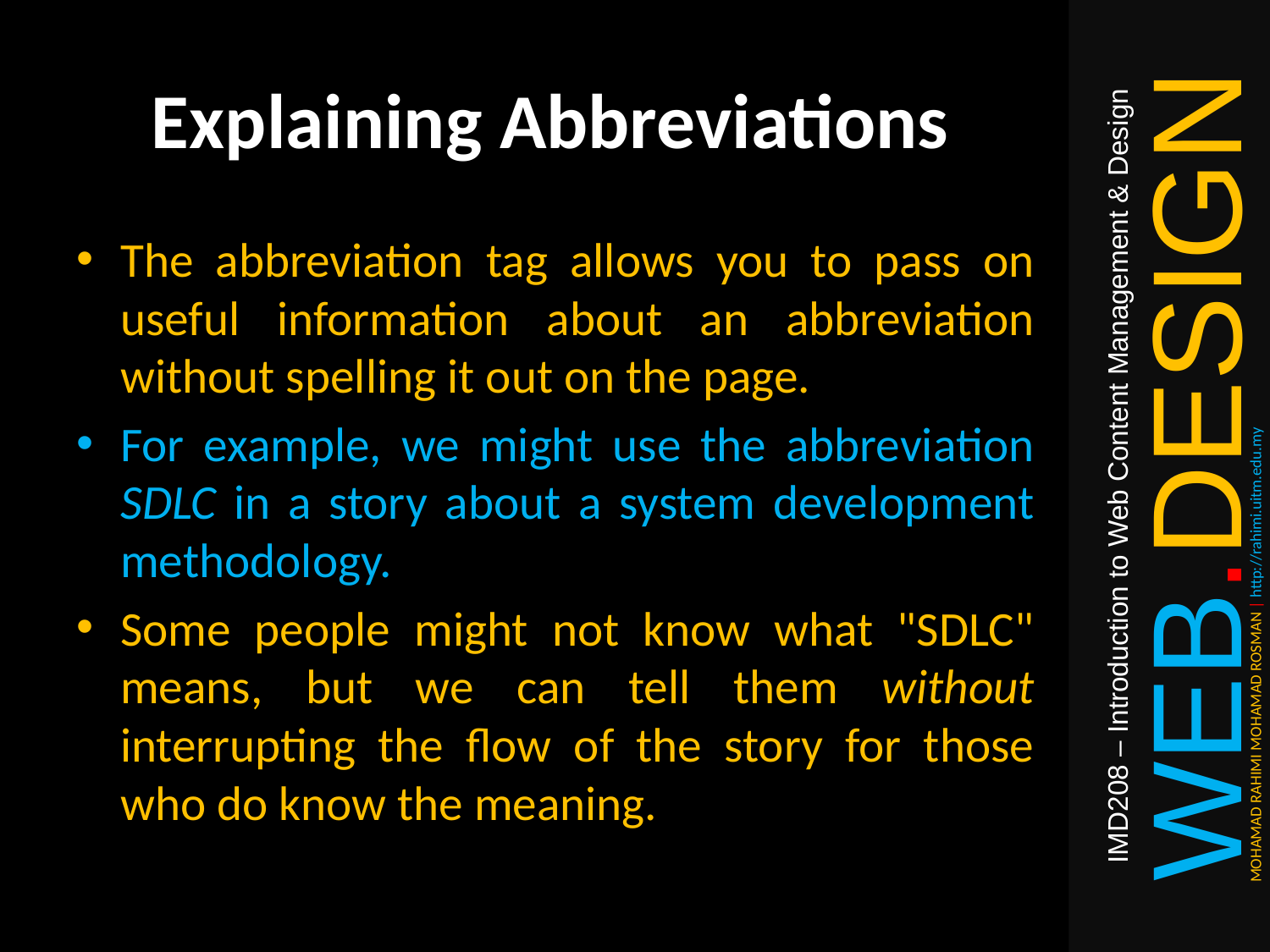

# Explaining Abbreviations
The abbreviation tag allows you to pass on useful information about an abbreviation without spelling it out on the page.
For example, we might use the abbreviation SDLC in a story about a system development methodology.
Some people might not know what "SDLC" means, but we can tell them without interrupting the flow of the story for those who do know the meaning.